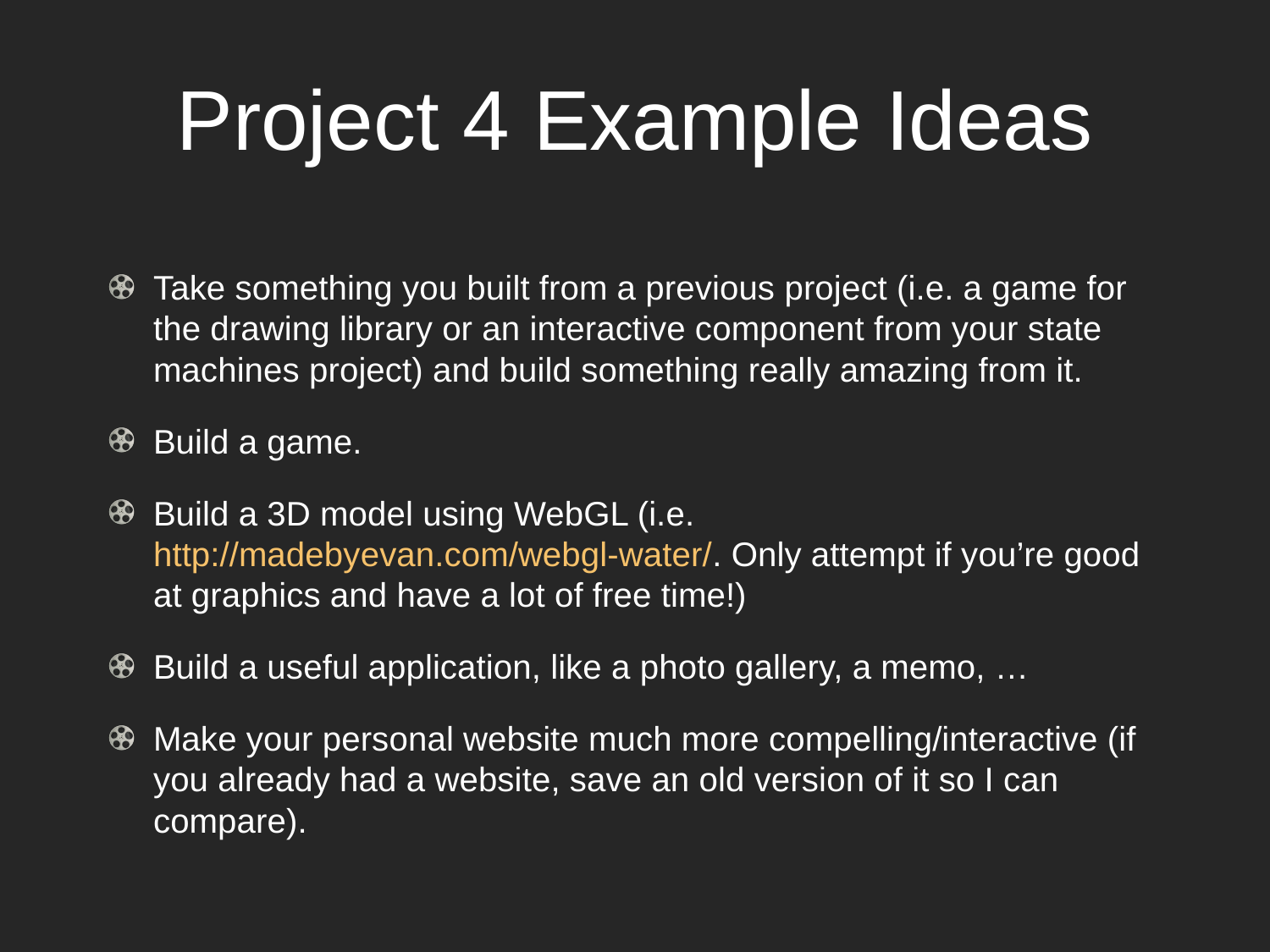

# Project 4 Example Ideas
Take something you built from a previous project (i.e. a game for the drawing library or an interactive component from your state machines project) and build something really amazing from it.
Build a game.
Build a 3D model using WebGL (i.e.
http://madebyevan.com/webgl-water/. Only attempt if you’re good at graphics and have a lot of free time!)
Build a useful application, like a photo gallery, a memo, …
Make your personal website much more compelling/interactive (if you already had a website, save an old version of it so I can compare).